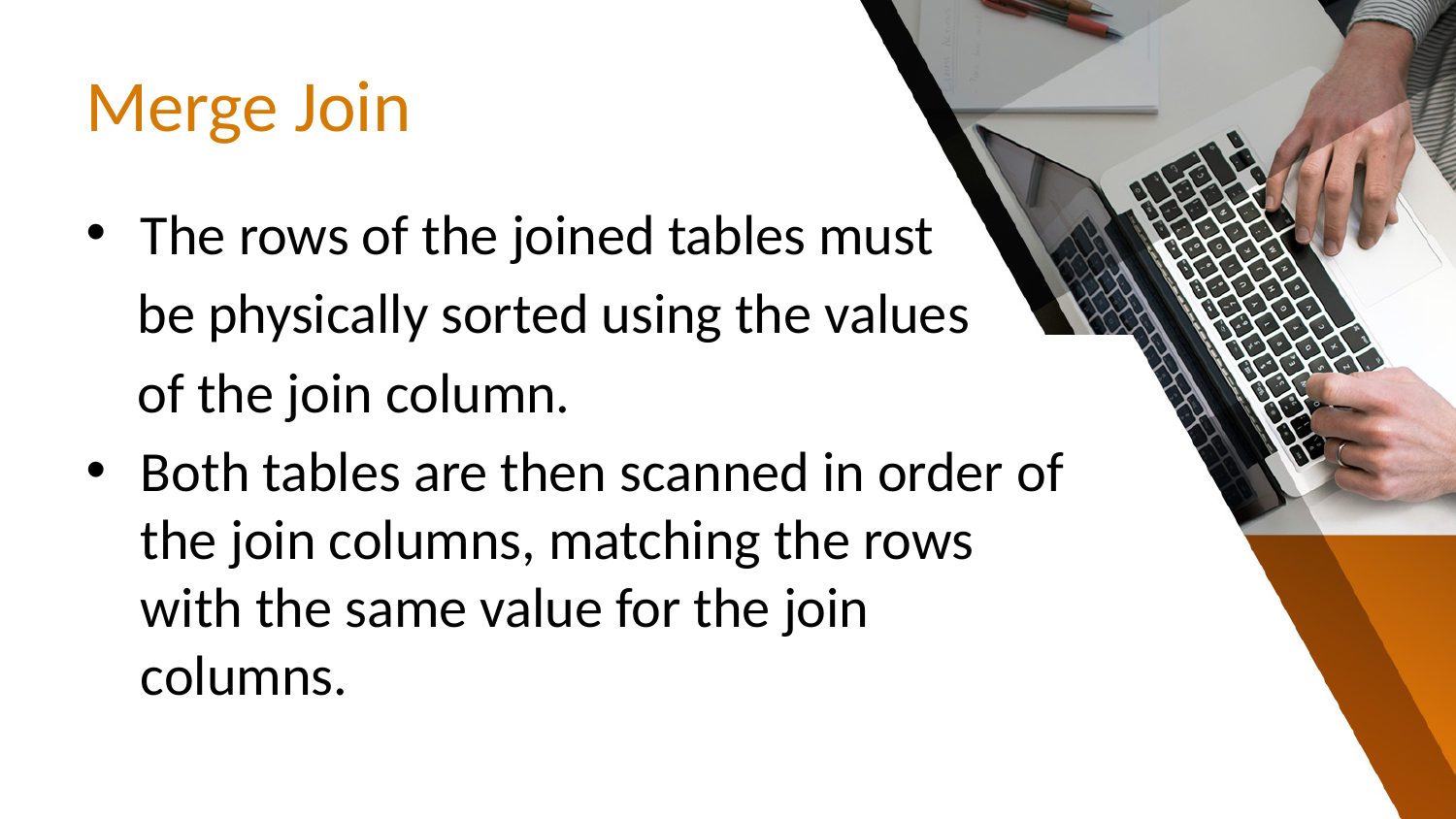

# Merge Join
The rows of the joined tables must
    be physically sorted using the values
    of the join column.
Both tables are then scanned in order of the join columns, matching the rows with the same value for the join columns.